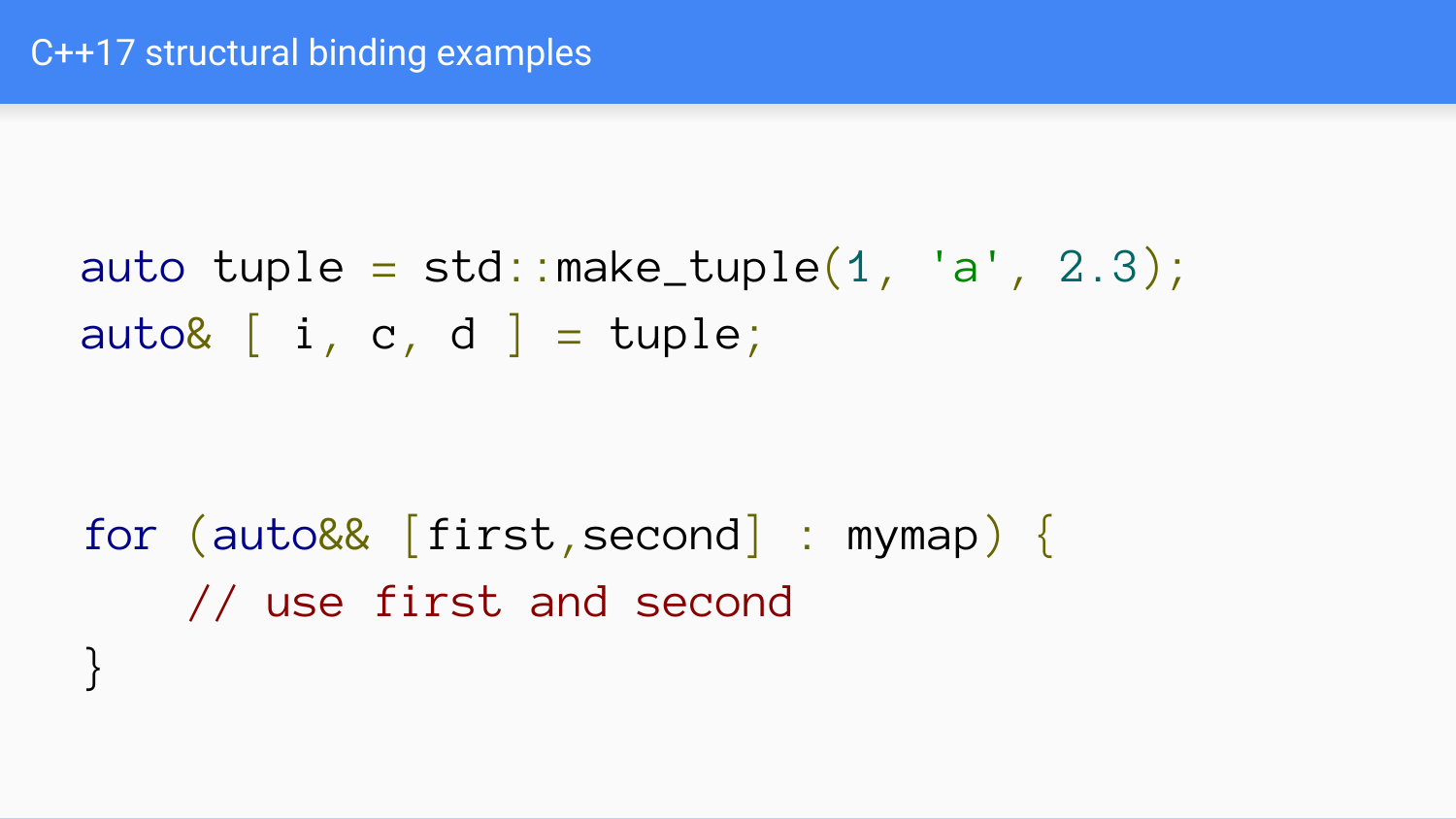

# C++17 structural binding examples
auto tuple = std::make_tuple(1, 'a', 2.3);
auto& [ i, c, d ] = tuple;

for (auto&& [first,second] : mymap) {
    // use first and second
}